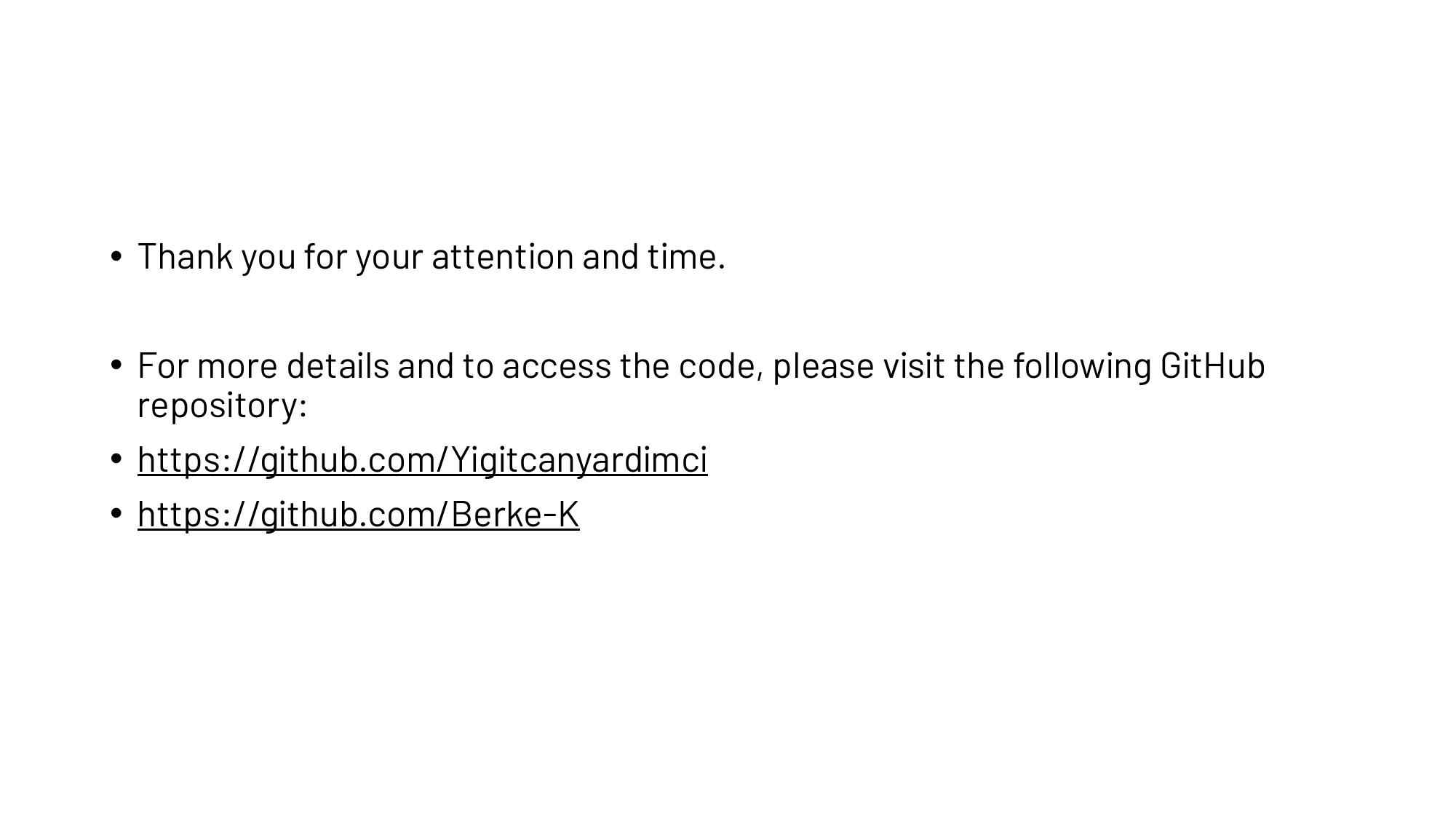

Thank you for your attention and time.

For more details and to access the code, please visit the following GitHub repository:
https://github.com/Yigitcanyardimci
https://github.com/Berke-K